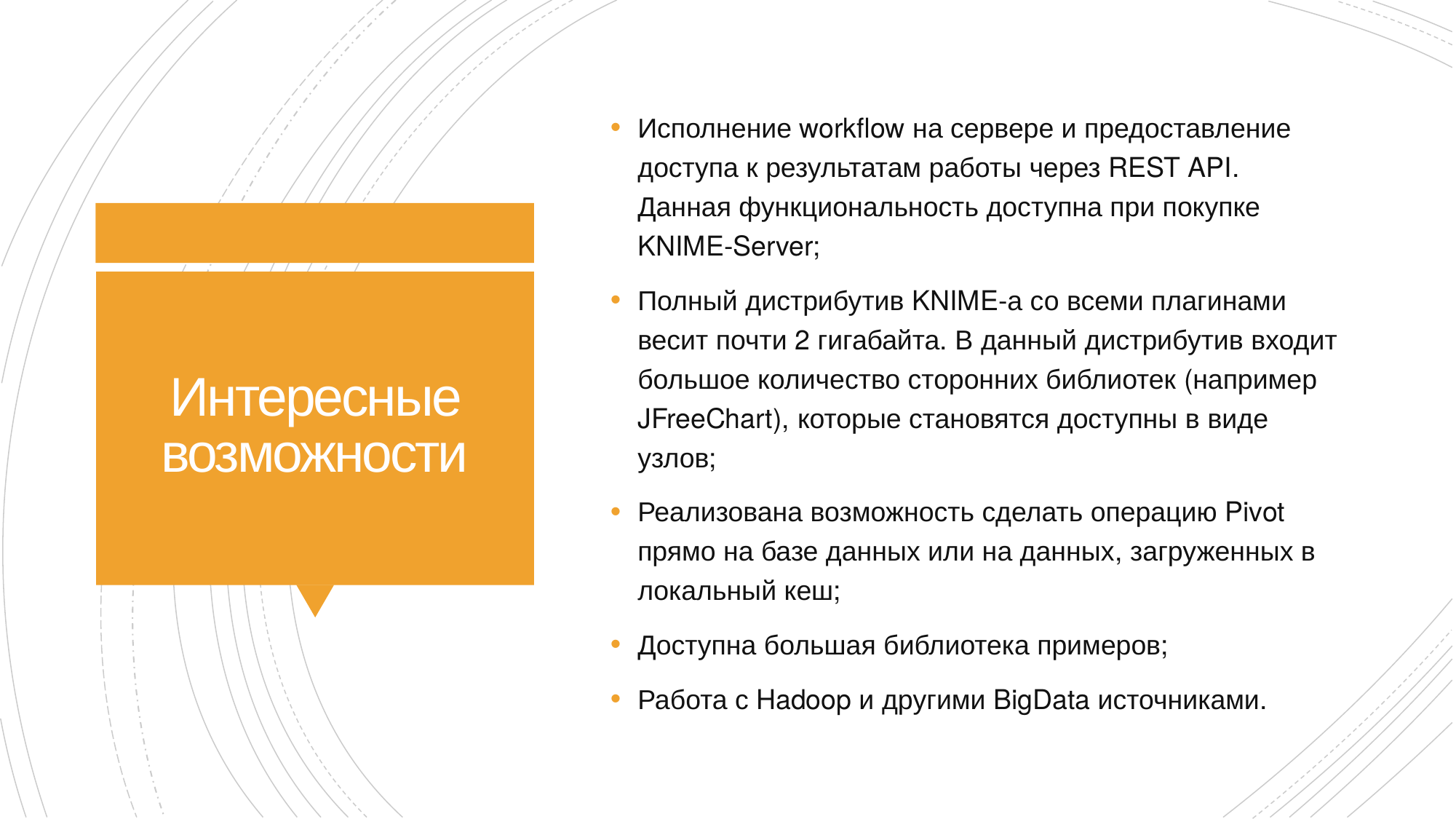

Исполнение workflow на сервере и предоставление доступа к результатам работы через REST API. Данная функциональность доступна при покупке KNIME-Server;
Полный дистрибутив KNIME-а со всеми плагинами весит почти 2 гигабайта. В данный дистрибутив входит большое количество сторонних библиотек (например JFreeChart), которые становятся доступны в виде узлов;
Реализована возможность сделать операцию Pivot прямо на базе данных или на данных, загруженных в локальный кеш;
Доступна большая библиотека примеров;
Работа с Hadoop и другими BigData источниками.
# Интересные возможности